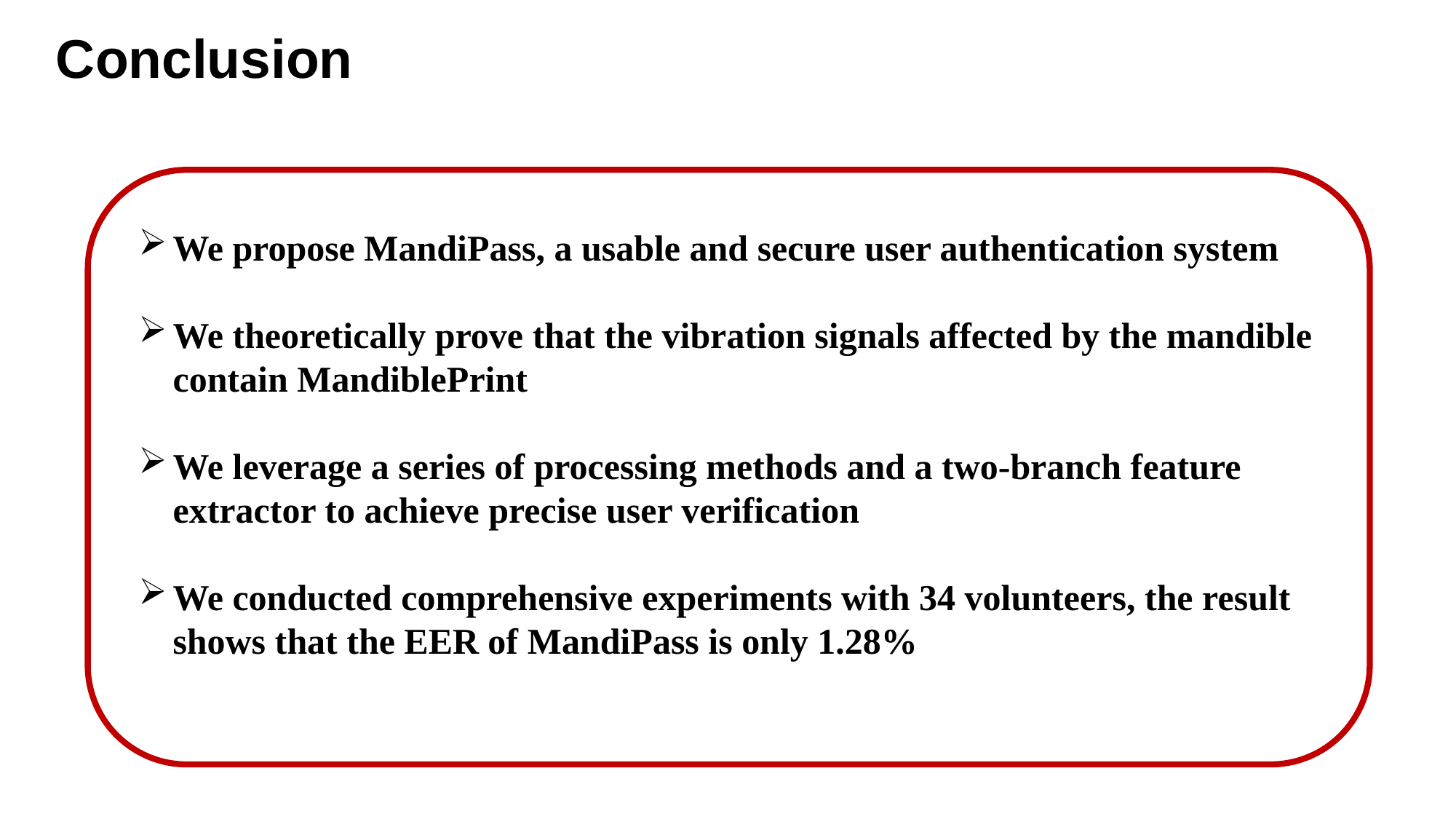

Conclusion

We propose MandiPass, a usable and secure user authentication system

We theoretically prove that the vibration signals affected by the mandible contain MandiblePrint

We leverage a series of processing methods and a two-branch feature extractor to achieve precise user verification

We conducted comprehensive experiments with 34 volunteers, the result shows that the EER of MandiPass is only 1.28%